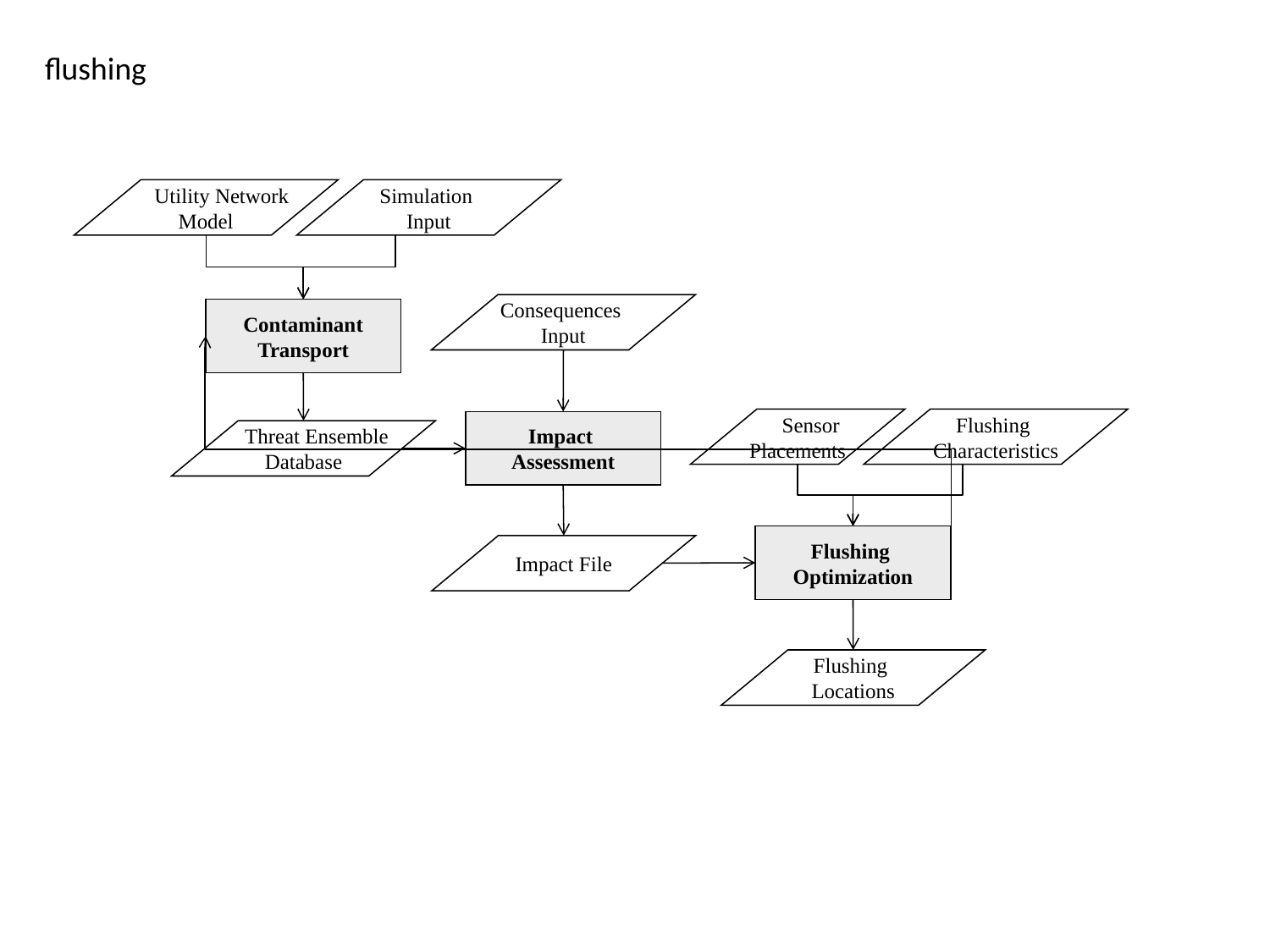

flushing
      Utility Network
Model
Simulation
Input
Consequences
Input
Contaminant
Transport
      Sensor
Placements
Flushing
Characteristics
Impact
Assessment
      Threat Ensemble
Database
Flushing
Optimization
Impact File
Flushing
Locations